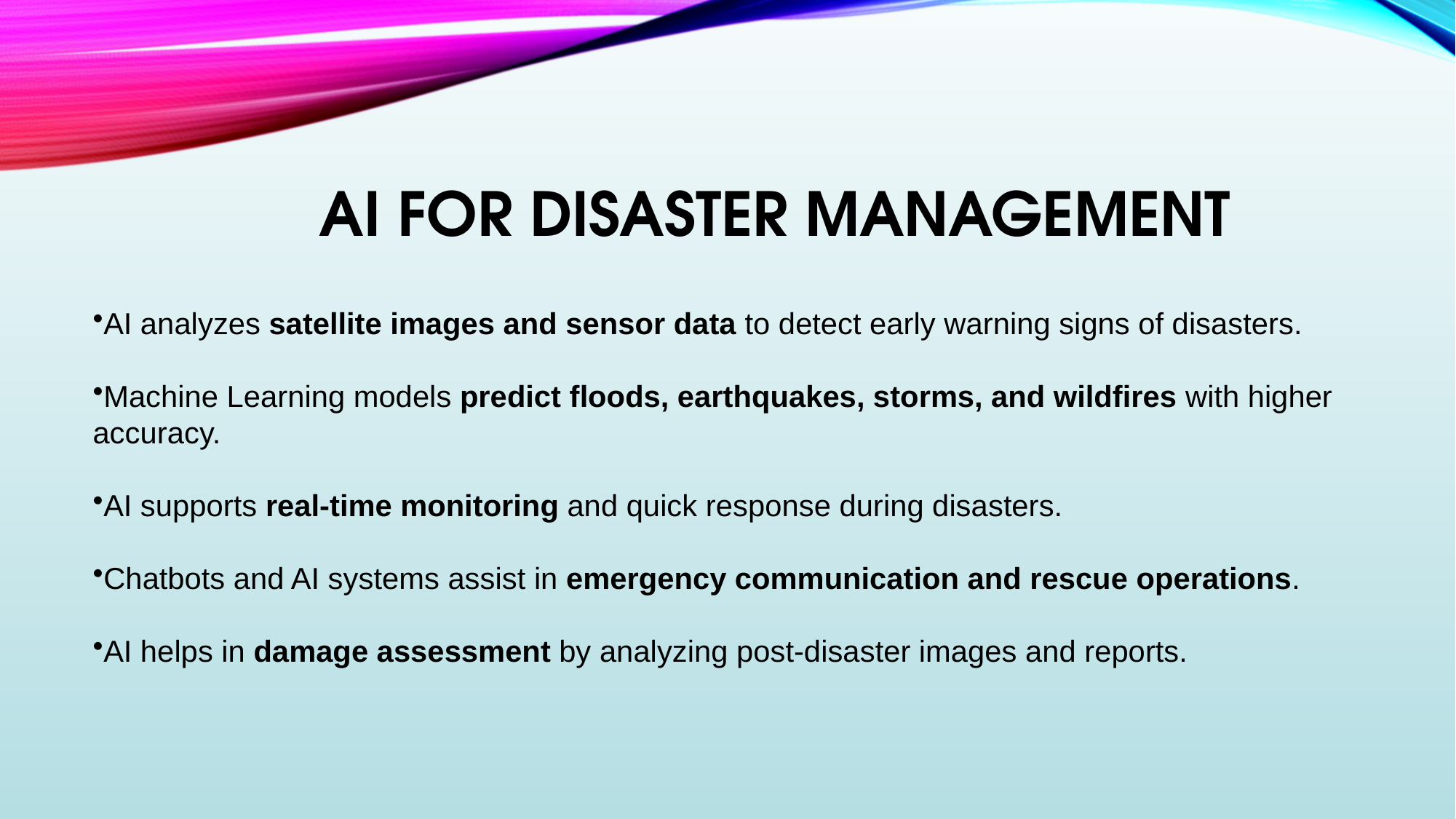

# AI for Disaster Management
AI analyzes satellite images and sensor data to detect early warning signs of disasters.

Machine Learning models predict floods, earthquakes, storms, and wildfires with higher accuracy.

AI supports real-time monitoring and quick response during disasters.

Chatbots and AI systems assist in emergency communication and rescue operations.

AI helps in damage assessment by analyzing post-disaster images and reports.